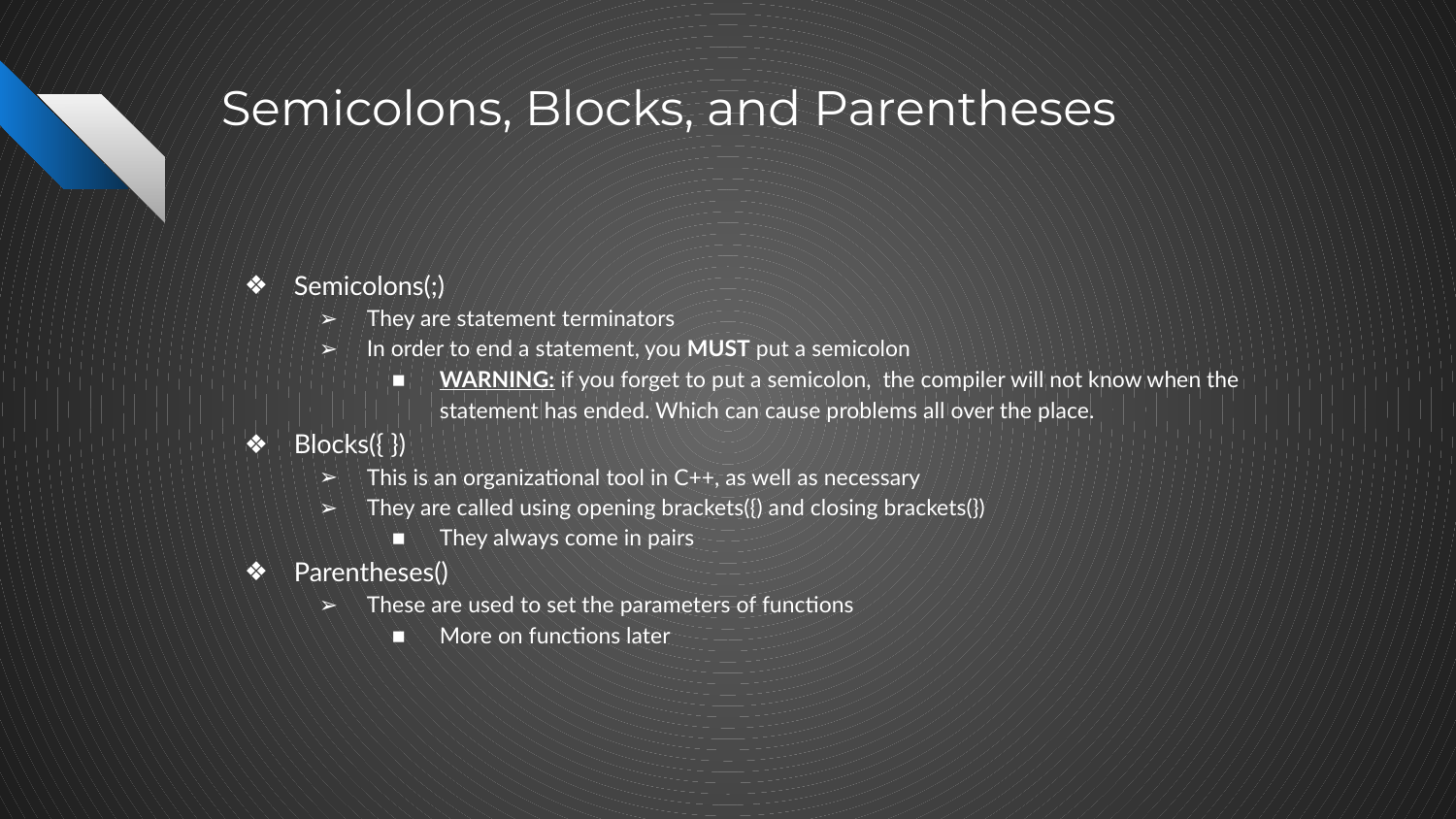

# Semicolons, Blocks, and Parentheses
Semicolons(;)
They are statement terminators
In order to end a statement, you MUST put a semicolon
WARNING: if you forget to put a semicolon,  the compiler will not know when the statement has ended. Which can cause problems all over the place.
Blocks({ })
This is an organizational tool in C++, as well as necessary
They are called using opening brackets({) and closing brackets(})
They always come in pairs
Parentheses()
These are used to set the parameters of functions
More on functions later